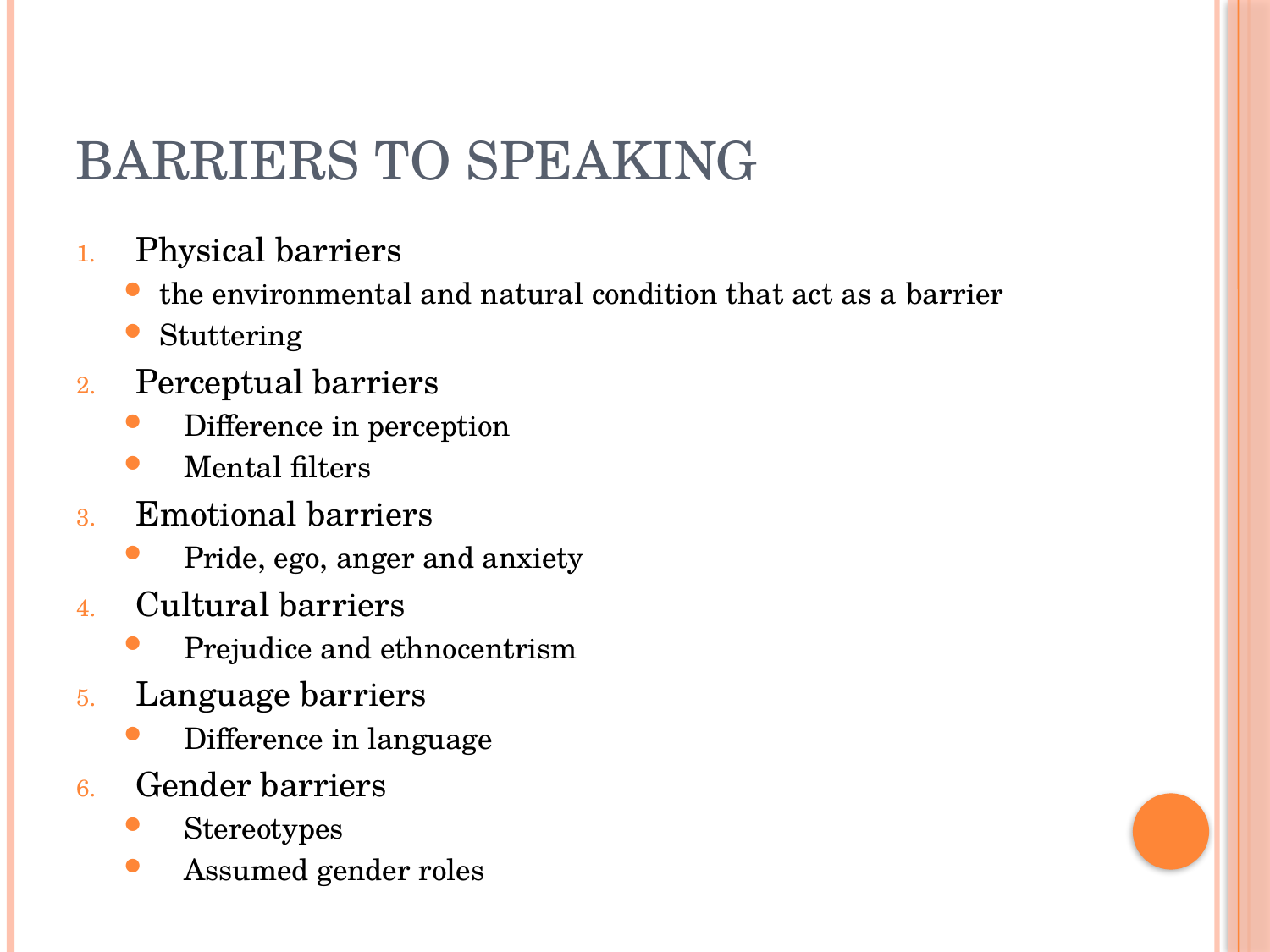

# Barriers to Speaking
Physical barriers
the environmental and natural condition that act as a barrier
Stuttering
Perceptual barriers
Difference in perception
Mental filters
Emotional barriers
Pride, ego, anger and anxiety
Cultural barriers
Prejudice and ethnocentrism
Language barriers
Difference in language
Gender barriers
Stereotypes
Assumed gender roles